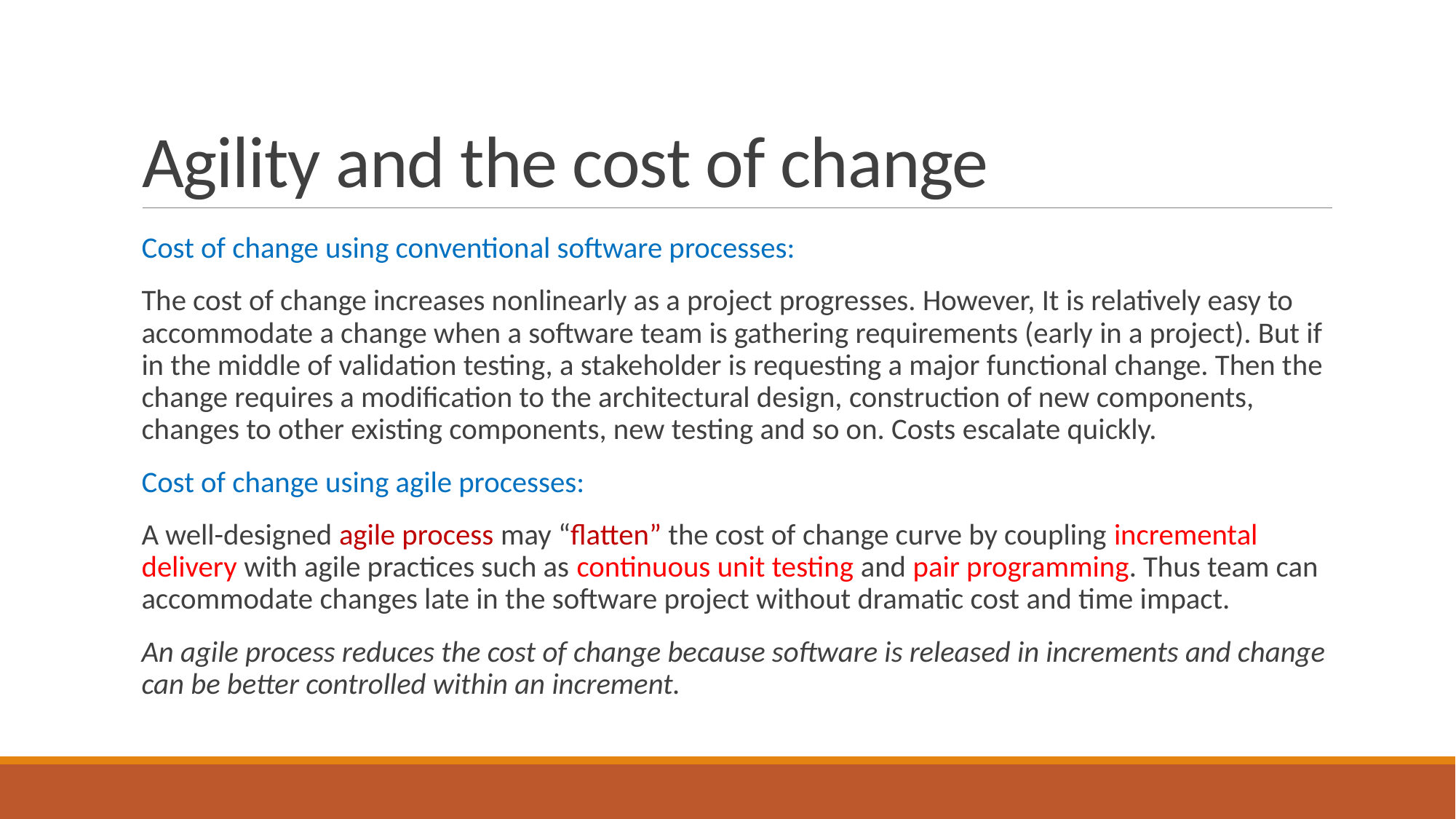

# Agility and the cost of change
Cost of change using conventional software processes:
The cost of change increases nonlinearly as a project progresses. However, It is relatively easy to accommodate a change when a software team is gathering requirements (early in a project). But if in the middle of validation testing, a stakeholder is requesting a major functional change. Then the change requires a modification to the architectural design, construction of new components, changes to other existing components, new testing and so on. Costs escalate quickly.
Cost of change using agile processes:
A well-designed agile process may “flatten” the cost of change curve by coupling incremental delivery with agile practices such as continuous unit testing and pair programming. Thus team can accommodate changes late in the software project without dramatic cost and time impact.
An agile process reduces the cost of change because software is released in increments and change can be better controlled within an increment.